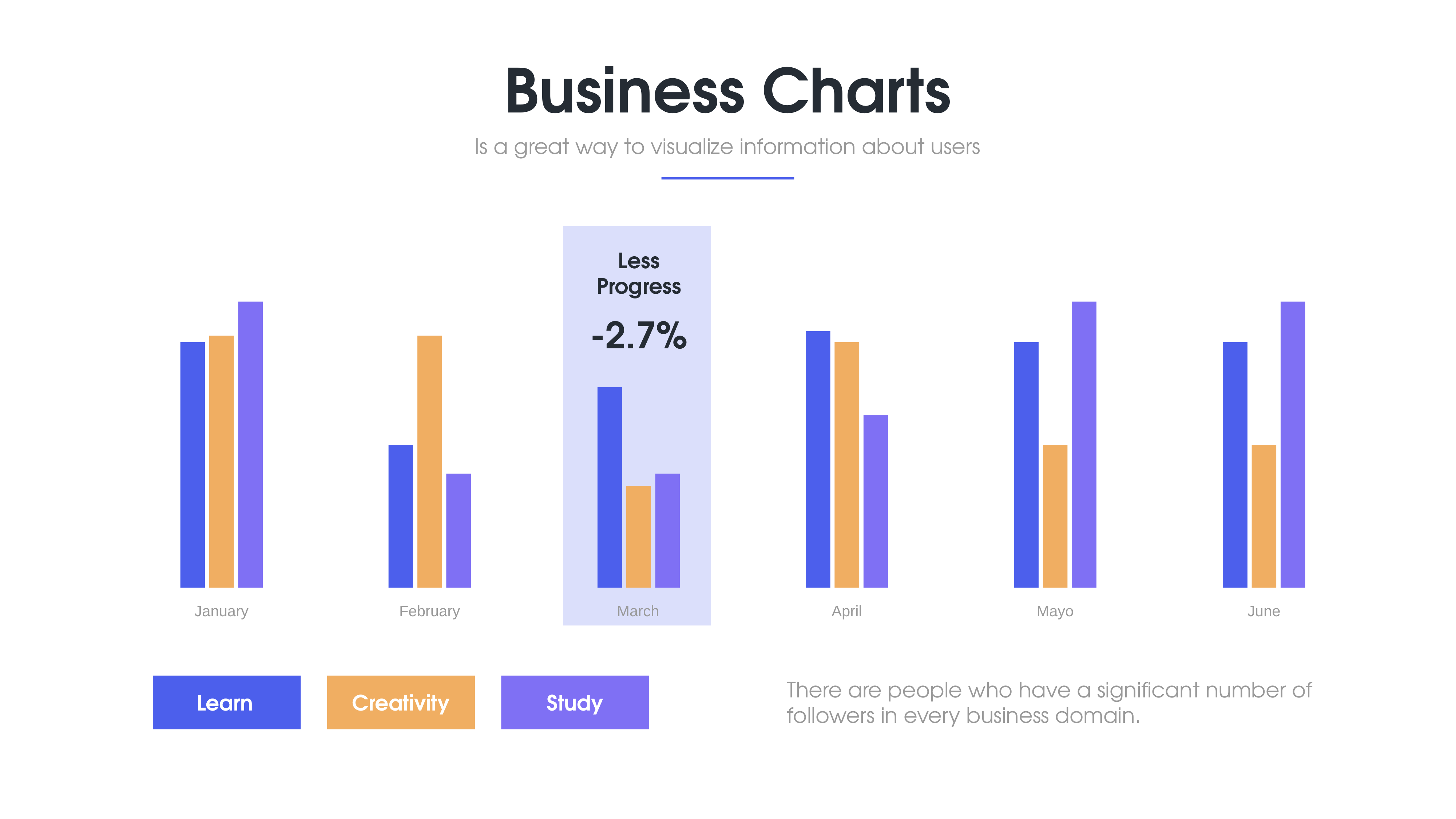

Business Charts
Is a great way to visualize information about users

Less Progress
-2.7%

January
February
March
April
Mayo
June
There are people who have a significant number of followers in every business domain.

Creativity
Study
Learn